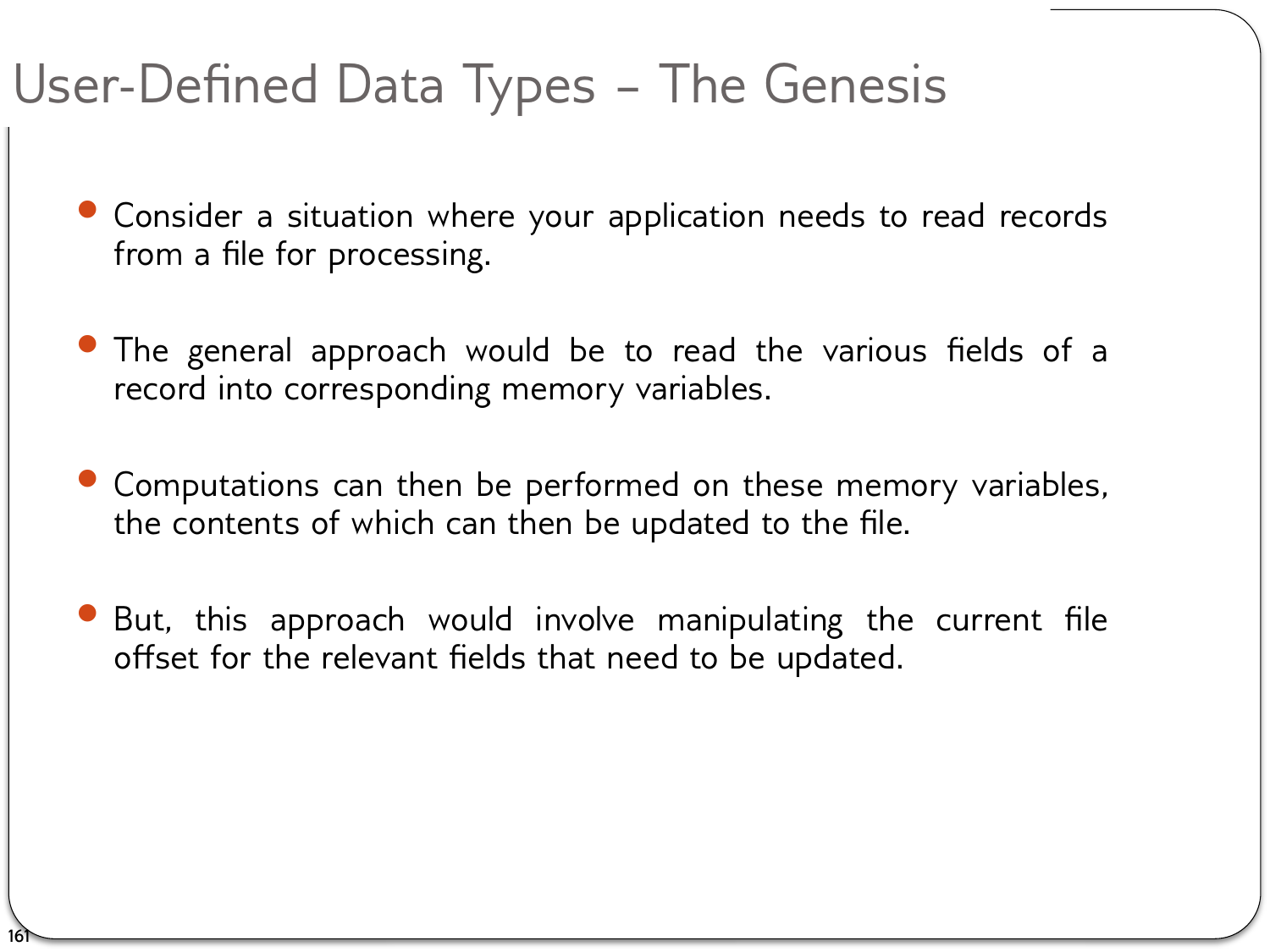

# User-Defined Data Types – The Genesis
Consider a situation where your application needs to read records from a file for processing.

The general approach would be to read the various fields of a record into corresponding memory variables.

Computations can then be performed on these memory variables, the contents of which can then be updated to the file.

But, this approach would involve manipulating the current file offset for the relevant fields that need to be updated.